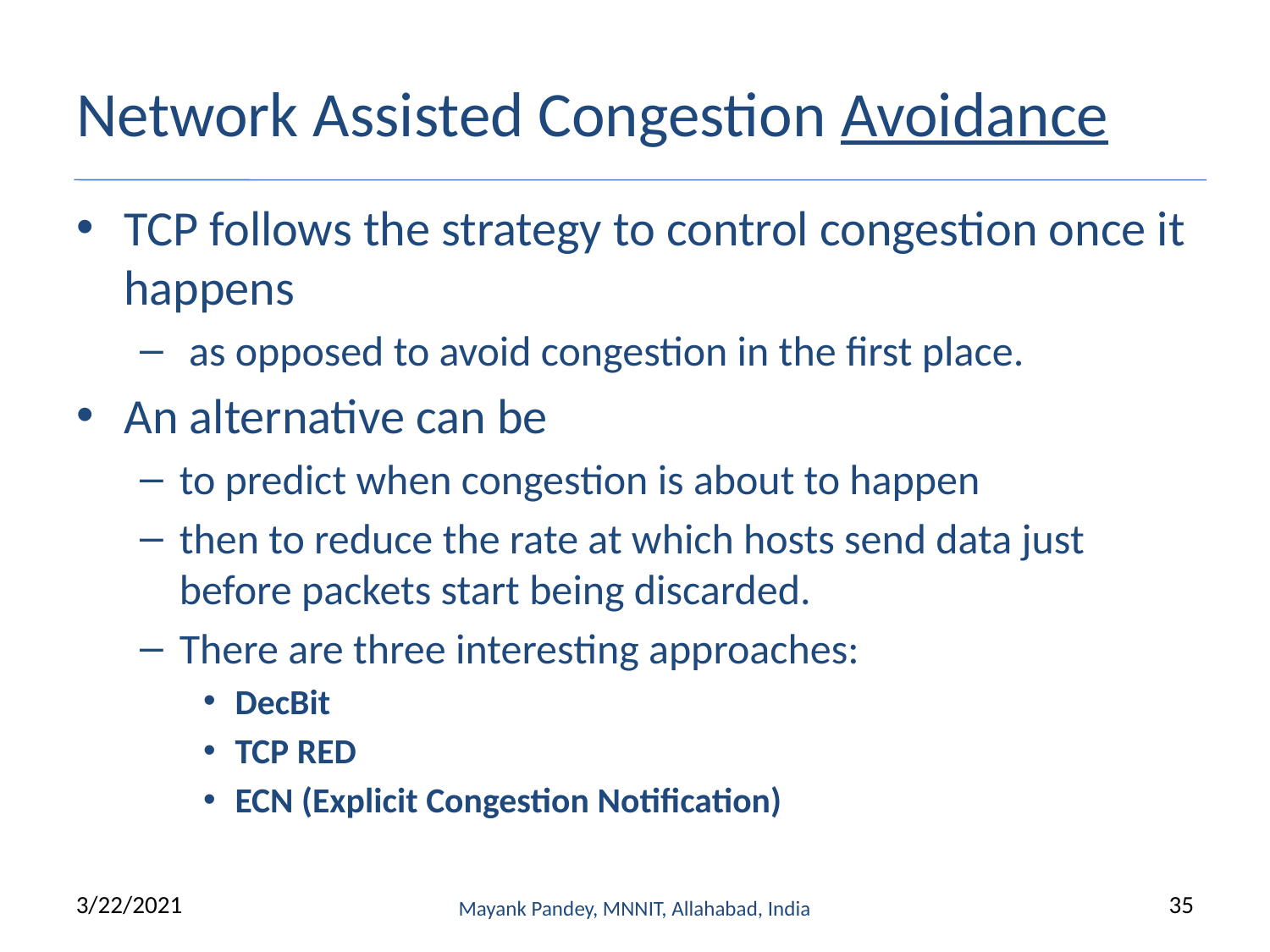

# Network Assisted Congestion Avoidance
TCP follows the strategy to control congestion once it happens
 as opposed to avoid congestion in the first place.
An alternative can be
to predict when congestion is about to happen
then to reduce the rate at which hosts send data just before packets start being discarded.
There are three interesting approaches:
DecBit
TCP RED
ECN (Explicit Congestion Notification)
3/22/2021
Mayank Pandey, MNNIT, Allahabad, India
35